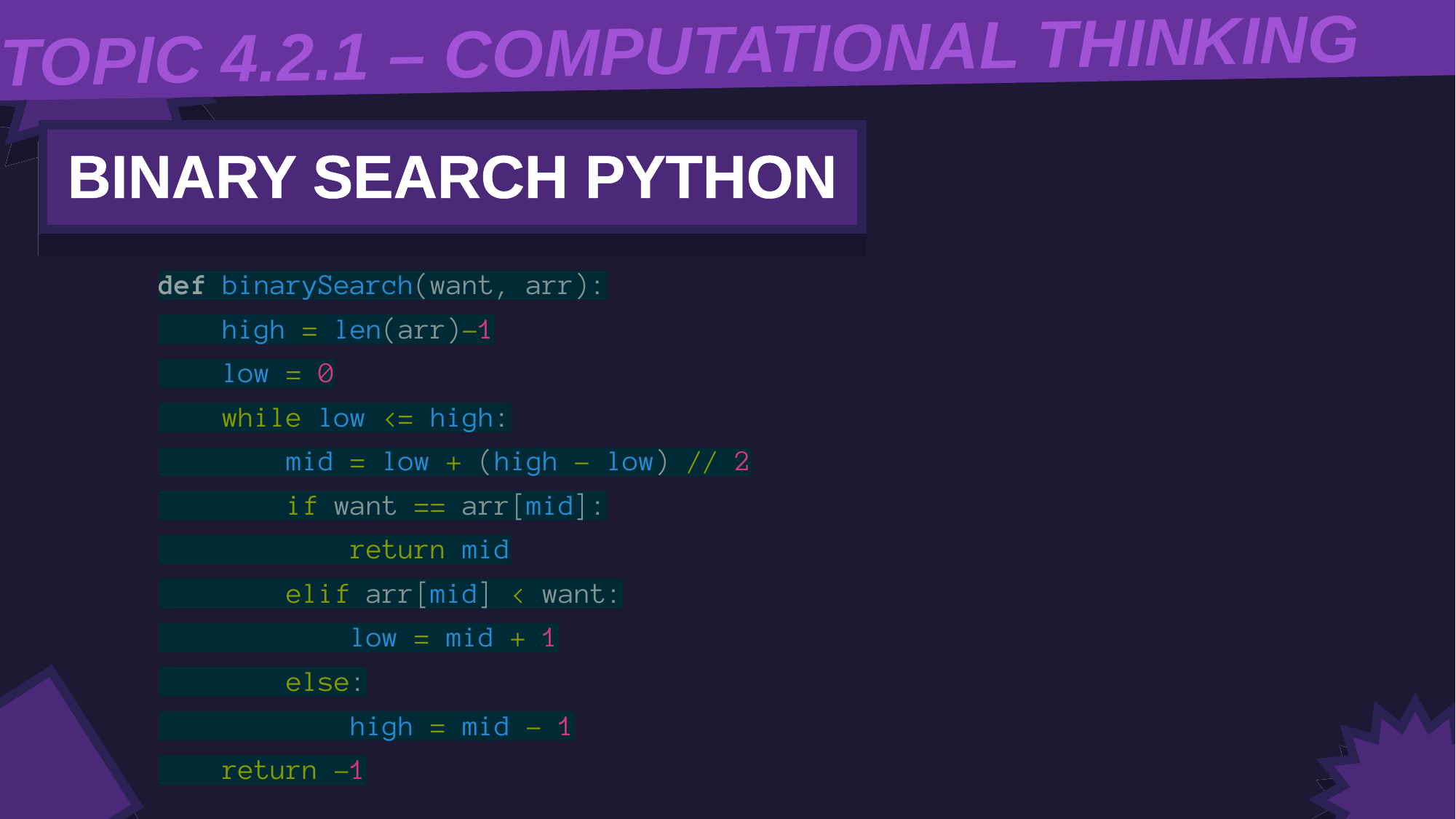

TOPIC 4.2.1 – COMPUTATIONAL THINKING

BINARY SEARCH PYTHON
def binarySearch(want, arr):
    high = len(arr)-1
    low = 0
    while low <= high:
        mid = low + (high - low) // 2
        if want == arr[mid]:
            return mid
        elif arr[mid] < want:
            low = mid + 1
        else:
            high = mid - 1
    return -1